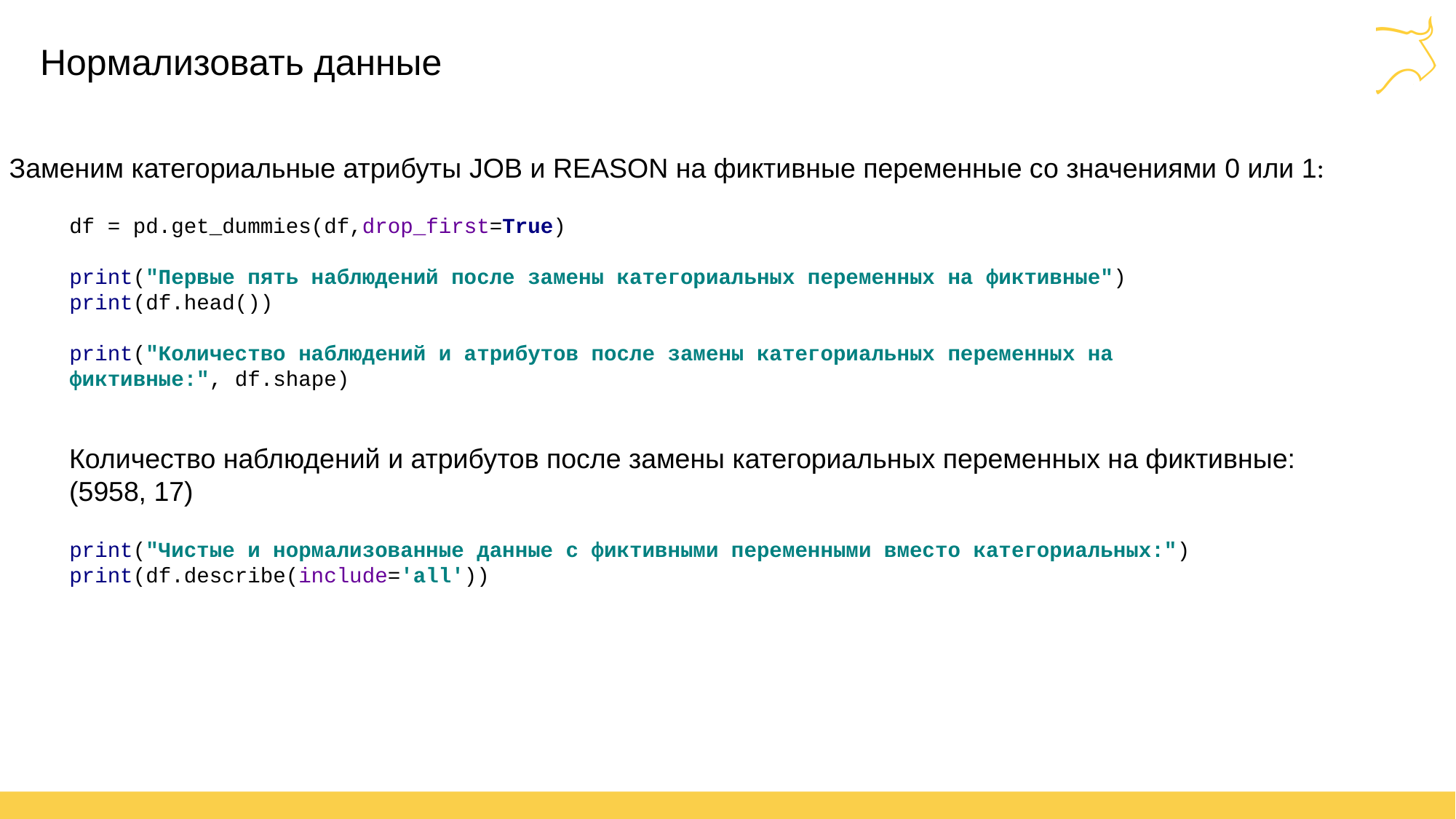

# Нормализовать данные
Заменим категориальные атрибуты JOB и REASON на фиктивные переменные со значениями 0 или 1:
df = pd.get_dummies(df,drop_first=True)
print("Первые пять наблюдений после замены категориальных переменных на фиктивные")
print(df.head())
print("Количество наблюдений и атрибутов после замены категориальных переменных на фиктивные:", df.shape)
Количество наблюдений и атрибутов после замены категориальных переменных на фиктивные: (5958, 17)
print("Чистые и нормализованные данные с фиктивными переменными вместо категориальных:")
print(df.describe(include='all'))